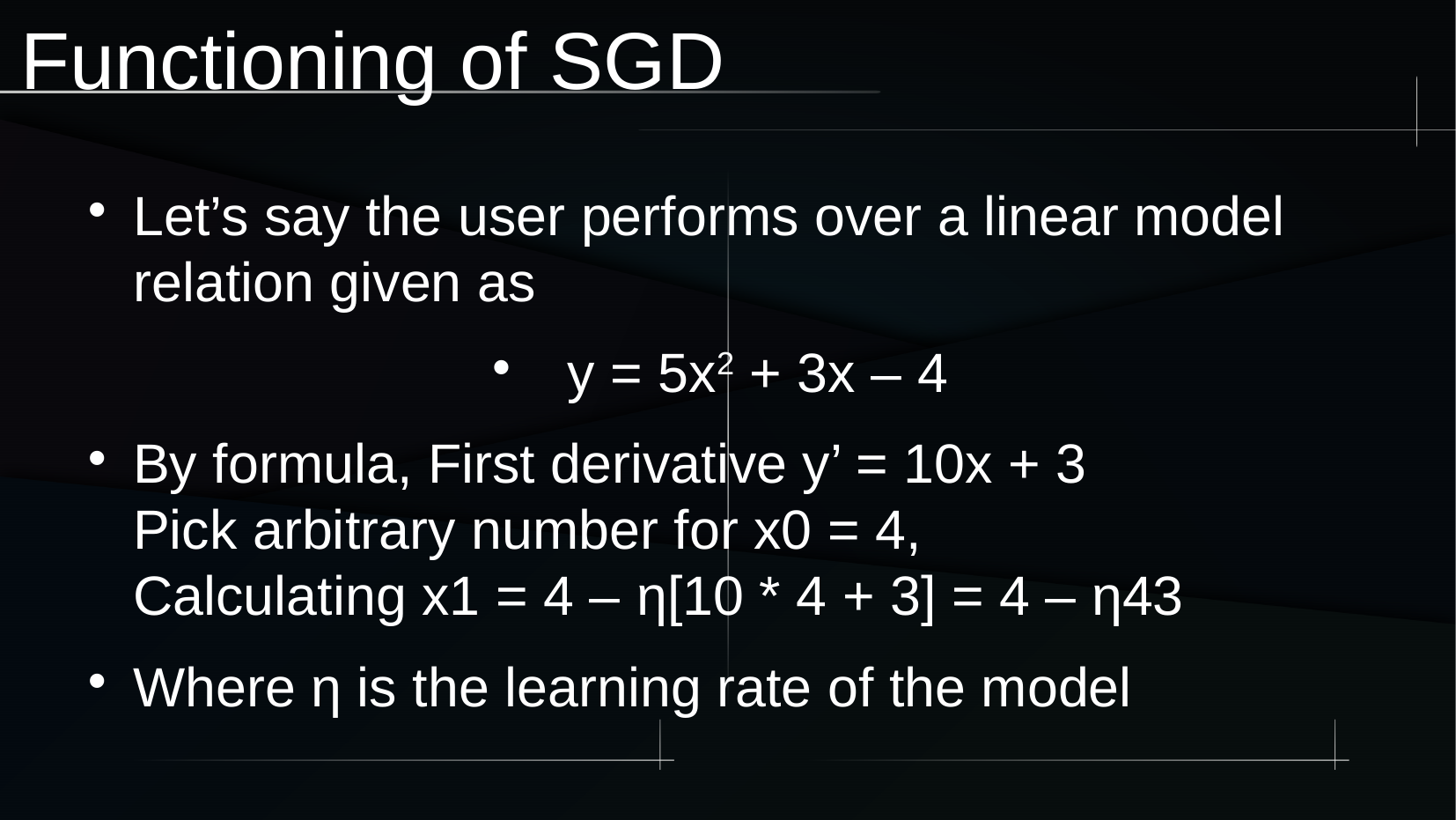

Functioning of SGD
Let’s say the user performs over a linear model relation given as
y = 5x2 + 3x – 4
By formula, First derivative y’ = 10x + 3
Pick arbitrary number for x0 = 4,
Calculating x1 = 4 – η[10 * 4 + 3] = 4 – η43
Where η is the learning rate of the model